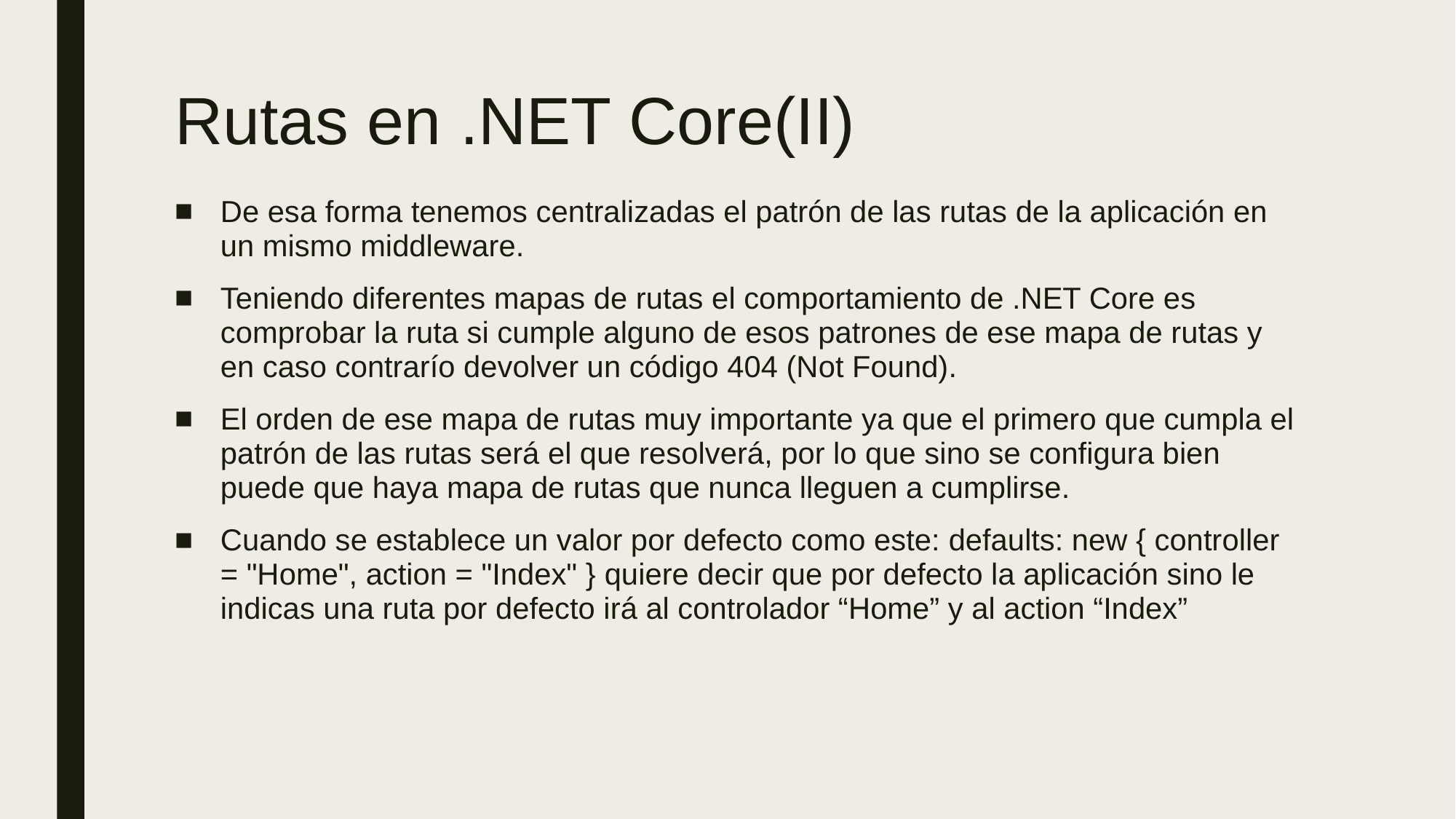

# Rutas en .NET Core(II)
De esa forma tenemos centralizadas el patrón de las rutas de la aplicación en un mismo middleware.
Teniendo diferentes mapas de rutas el comportamiento de .NET Core es comprobar la ruta si cumple alguno de esos patrones de ese mapa de rutas y en caso contrarío devolver un código 404 (Not Found).
El orden de ese mapa de rutas muy importante ya que el primero que cumpla el patrón de las rutas será el que resolverá, por lo que sino se configura bien puede que haya mapa de rutas que nunca lleguen a cumplirse.
Cuando se establece un valor por defecto como este: defaults: new { controller = "Home", action = "Index" } quiere decir que por defecto la aplicación sino le indicas una ruta por defecto irá al controlador “Home” y al action “Index”